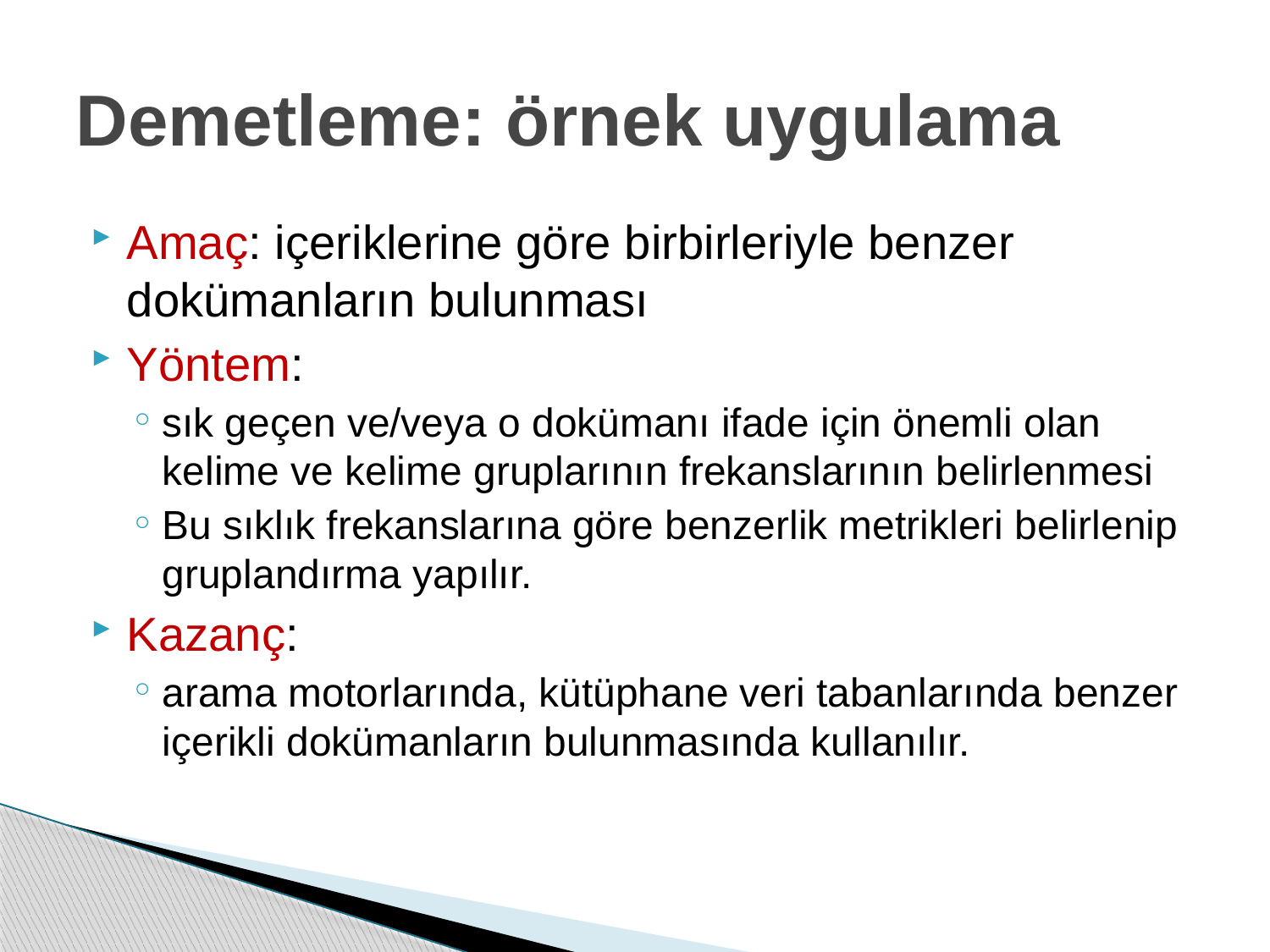

# Demetleme: örnek uygulama
Amaç: içeriklerine göre birbirleriyle benzer dokümanların bulunması
Yöntem:
sık geçen ve/veya o dokümanı ifade için önemli olan kelime ve kelime gruplarının frekanslarının belirlenmesi
Bu sıklık frekanslarına göre benzerlik metrikleri belirlenip gruplandırma yapılır.
Kazanç:
arama motorlarında, kütüphane veri tabanlarında benzer içerikli dokümanların bulunmasında kullanılır.